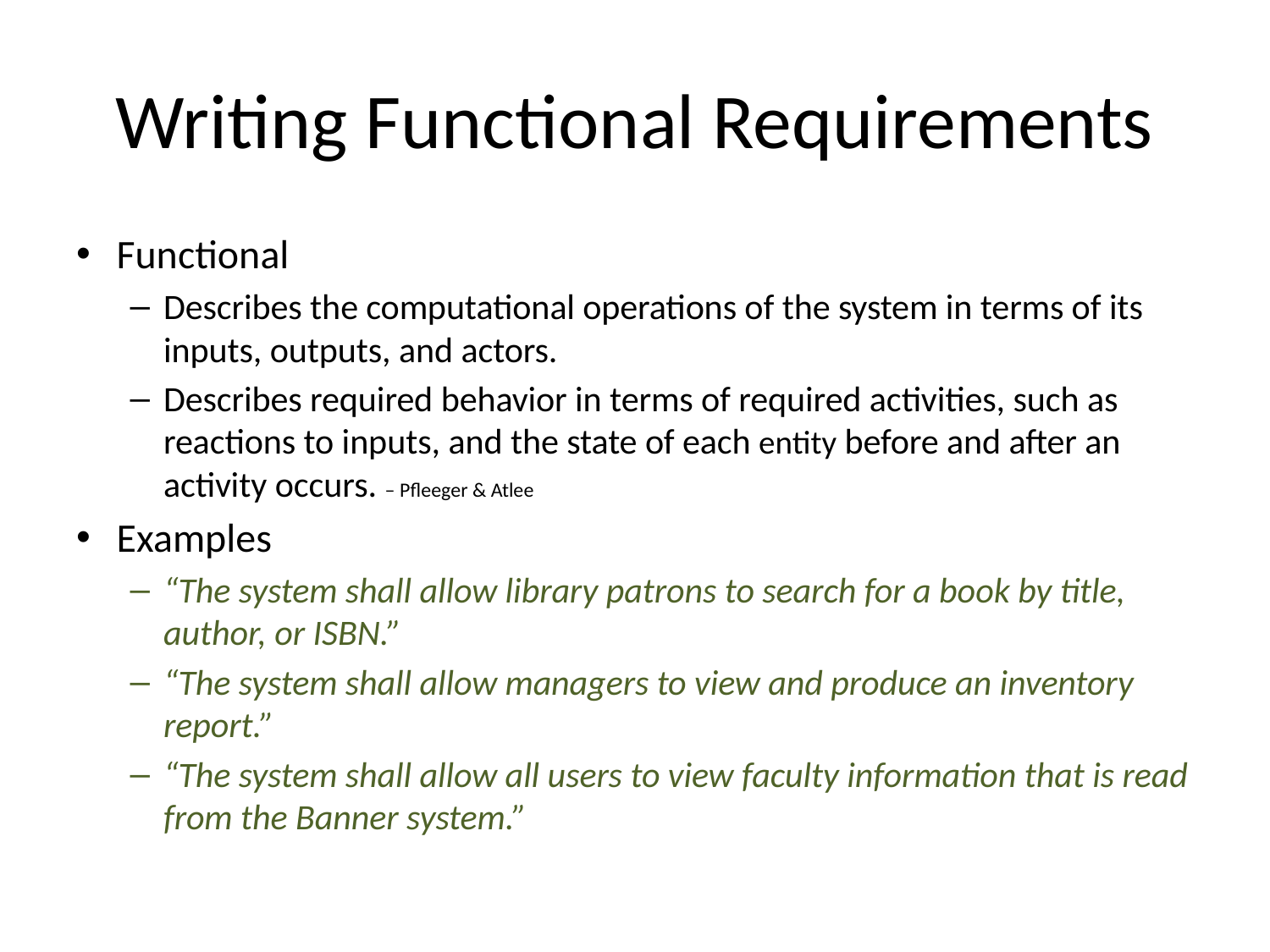

# Writing Functional Requirements
Functional
Describes the computational operations of the system in terms of its inputs, outputs, and actors.
Describes required behavior in terms of required activities, such as reactions to inputs, and the state of each entity before and after an activity occurs. – Pfleeger & Atlee
Examples
“The system shall allow library patrons to search for a book by title, author, or ISBN.”
“The system shall allow managers to view and produce an inventory report.”
“The system shall allow all users to view faculty information that is read from the Banner system.”